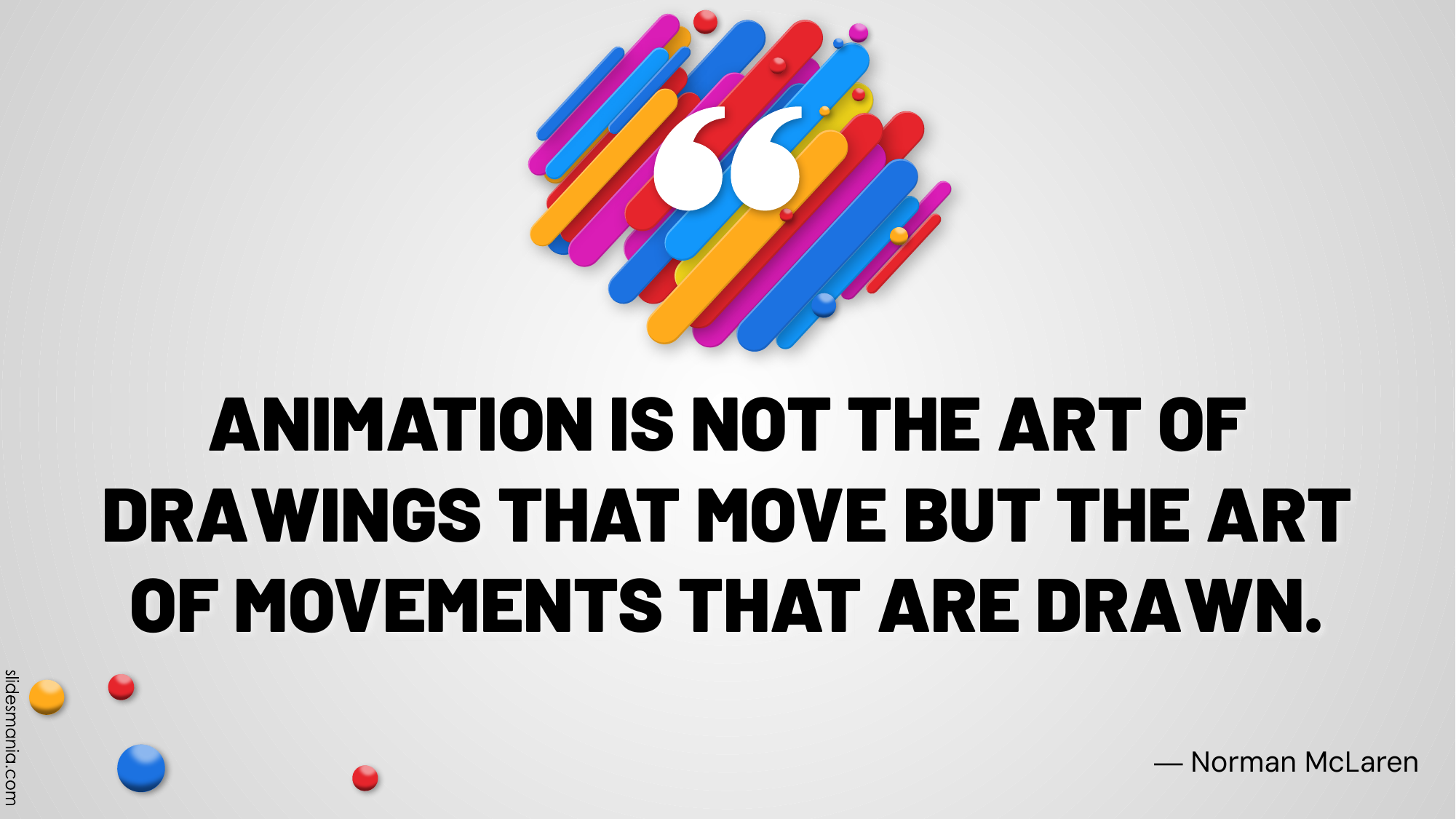

# ANIMATION IS NOT THE ART OF DRAWINGS THAT MOVE BUT THE ART OF MOVEMENTS THAT ARE DRAWN.
― Norman McLaren